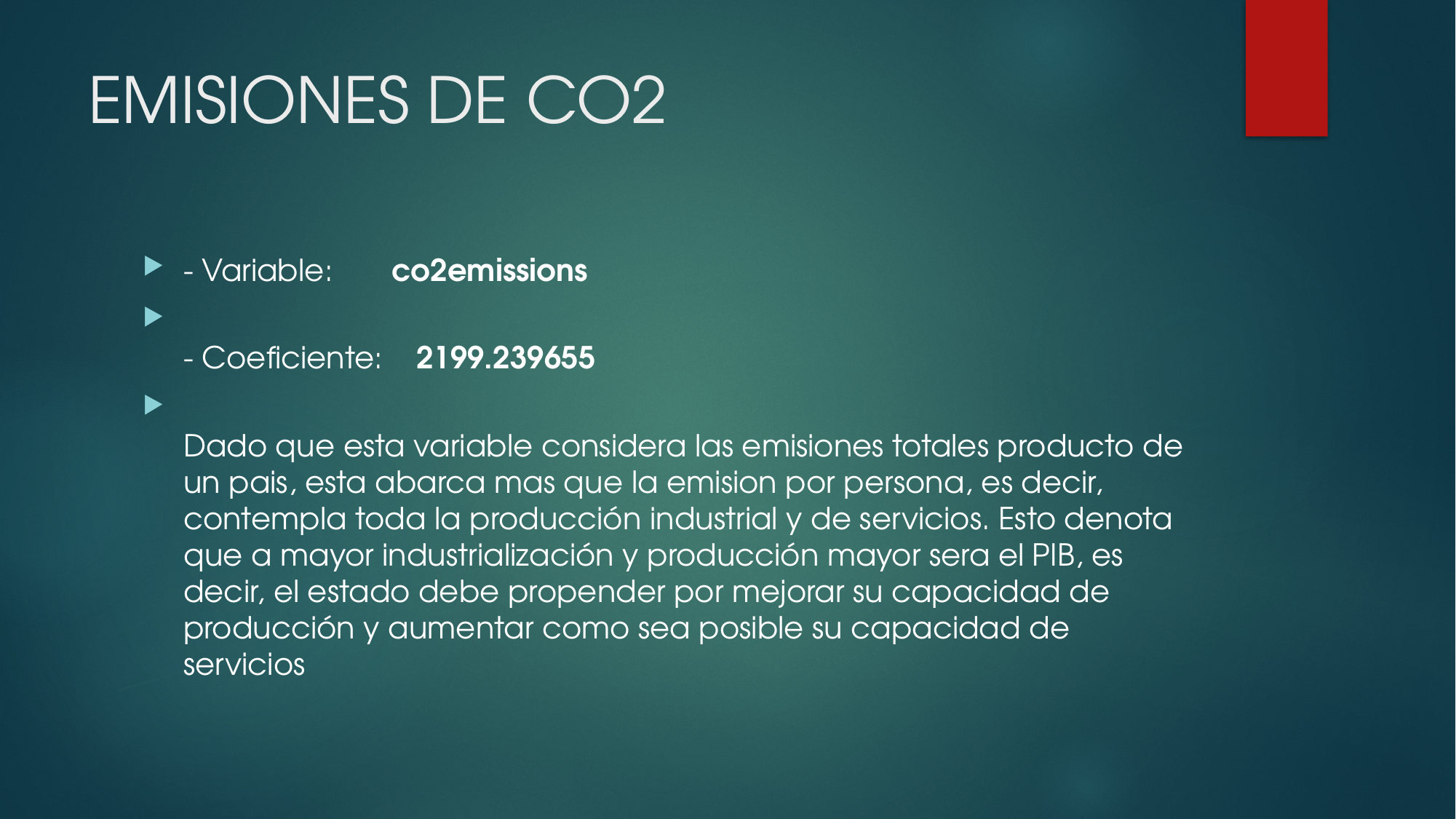

# EMISIONES DE CO2
- Variable:       co2emissions
- Coeficiente:    2199.239655
Dado que esta variable considera las emisiones totales producto de un pais, esta abarca mas que la emision por persona, es decir, contempla toda la producción industrial y de servicios. Esto denota que a mayor industrialización y producción mayor sera el PIB, es decir, el estado debe propender por mejorar su capacidad de producción y aumentar como sea posible su capacidad de servicios